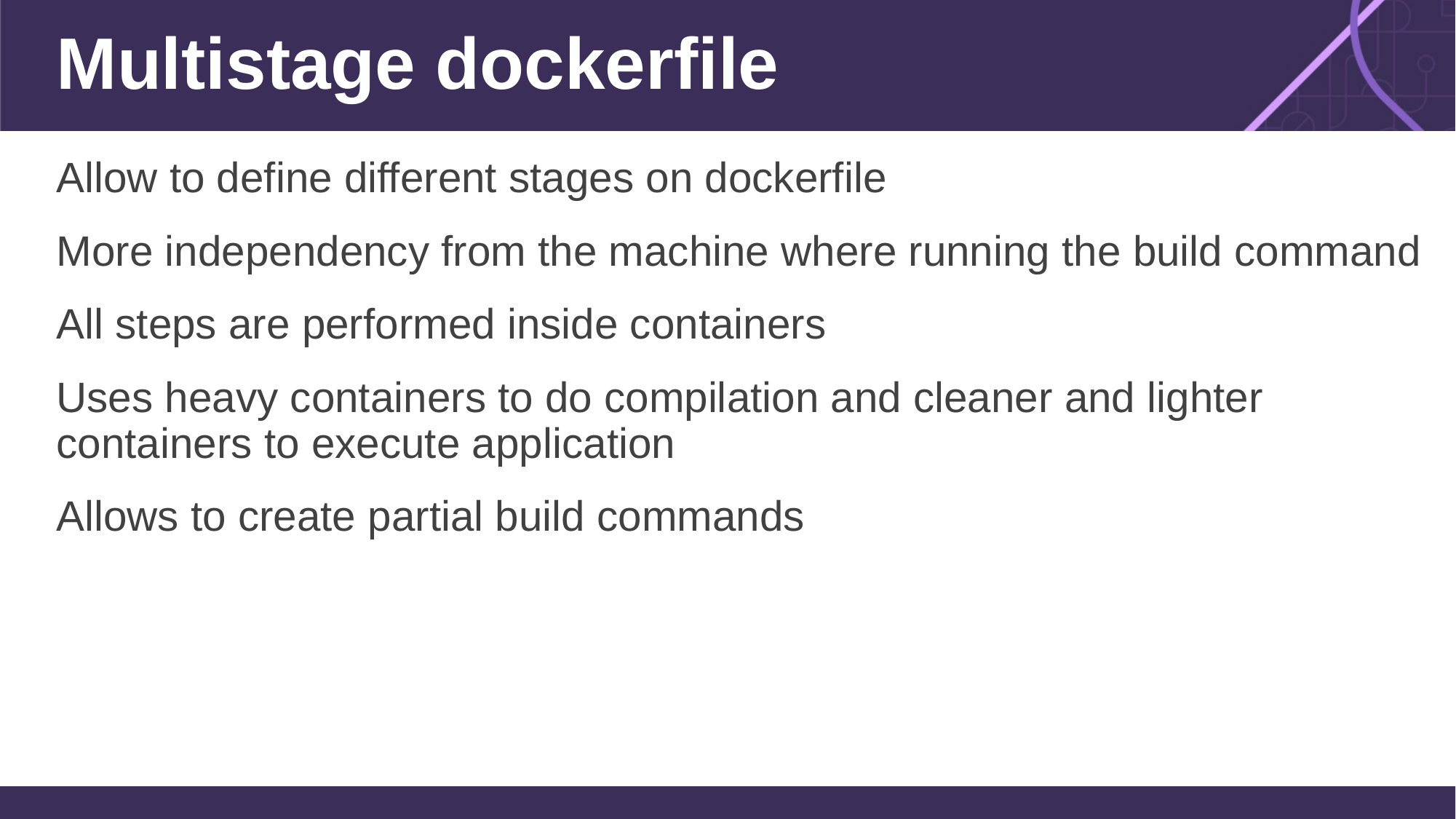

# Multistage dockerfile
Allow to define different stages on dockerfile
More independency from the machine where running the build command
All steps are performed inside containers
Uses heavy containers to do compilation and cleaner and lighter containers to execute application
Allows to create partial build commands